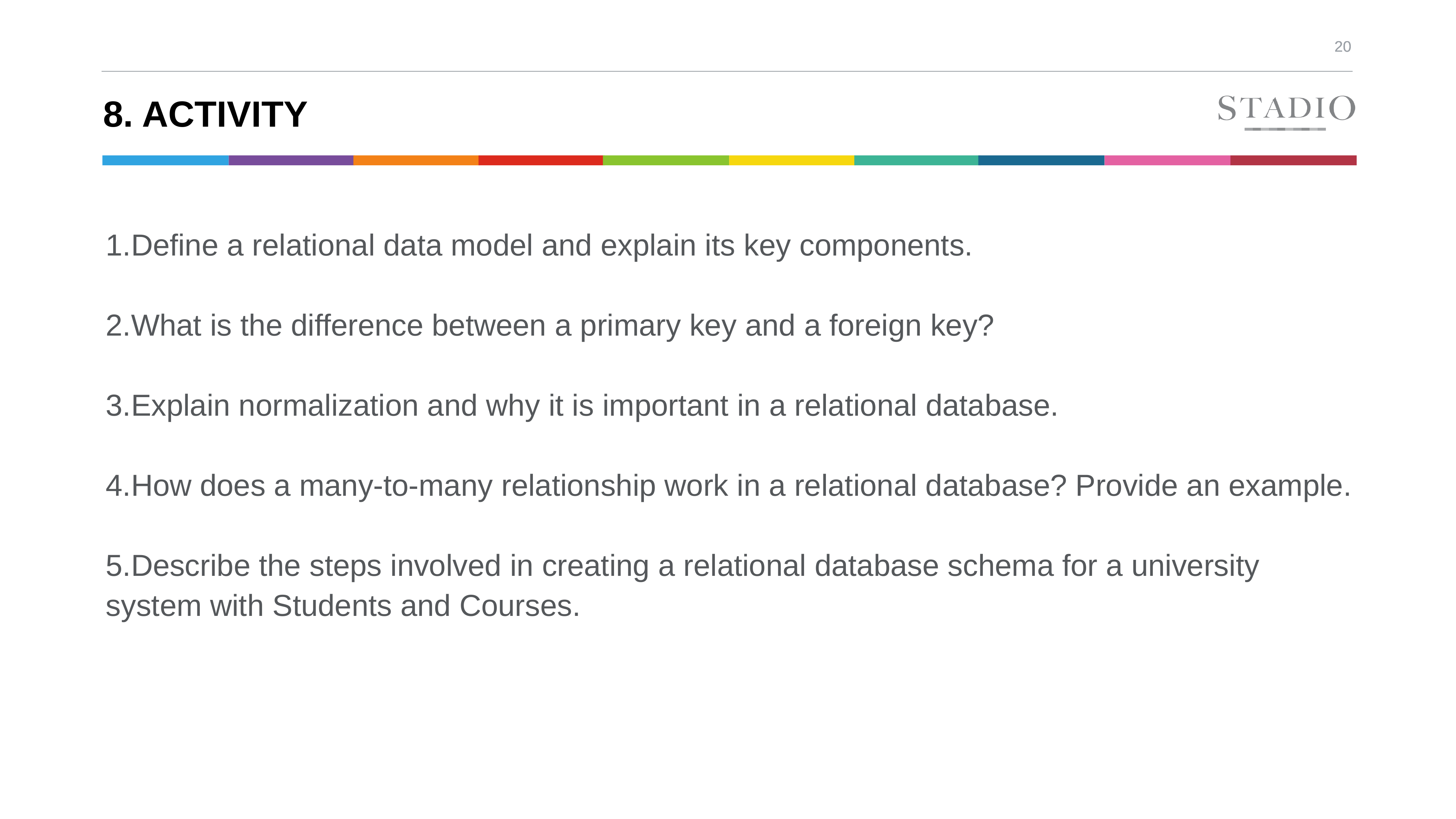

# 8. Activity
1.Define a relational data model and explain its key components.

2.What is the difference between a primary key and a foreign key?

3.Explain normalization and why it is important in a relational database.

4.How does a many-to-many relationship work in a relational database? Provide an example.

5.Describe the steps involved in creating a relational database schema for a university system with Students and Courses.